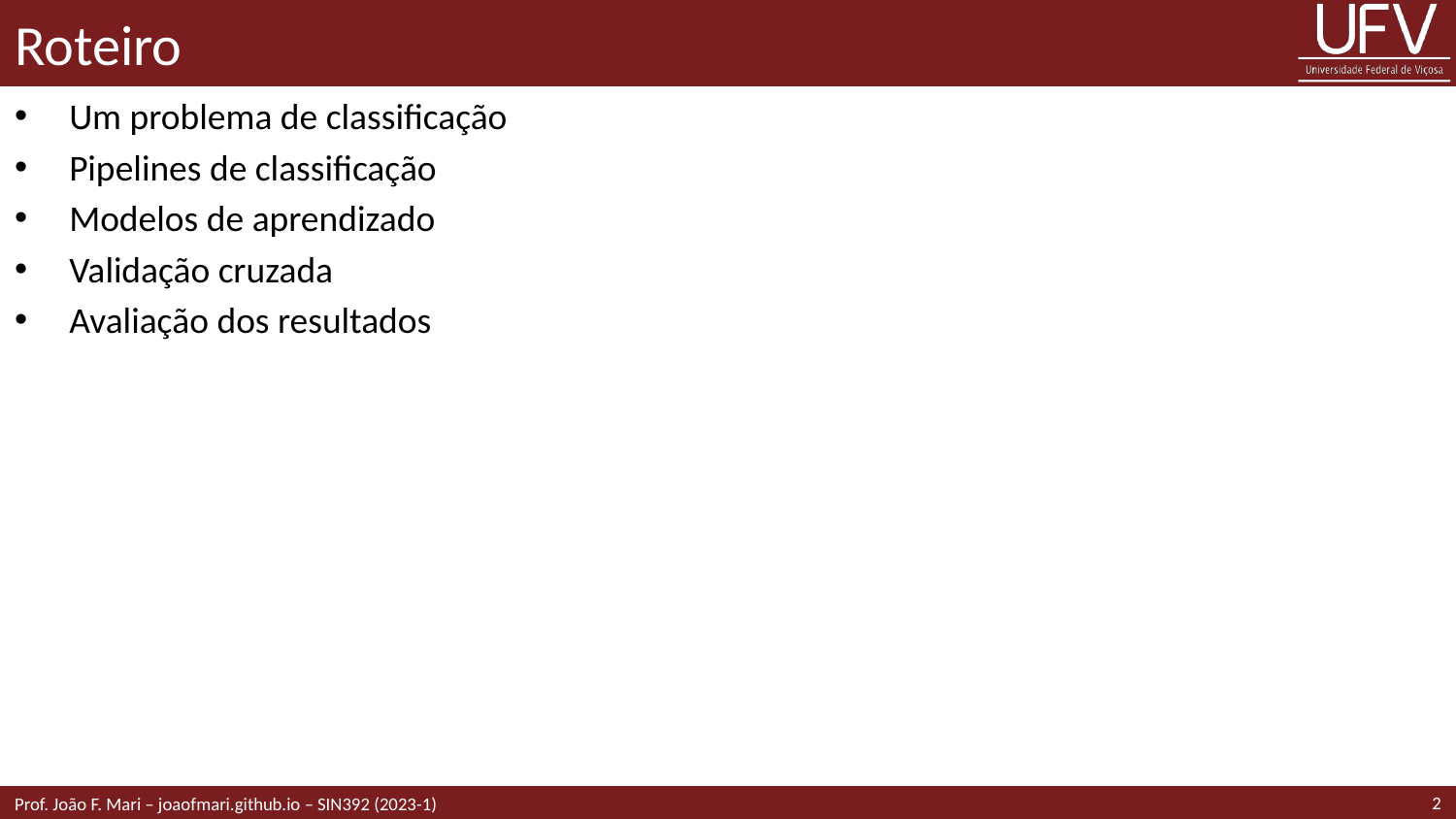

# Roteiro
Um problema de classificação
Pipelines de classificação
Modelos de aprendizado
Validação cruzada
Avaliação dos resultados
2
Prof. João F. Mari – joaofmari.github.io – SIN392 (2023-1)